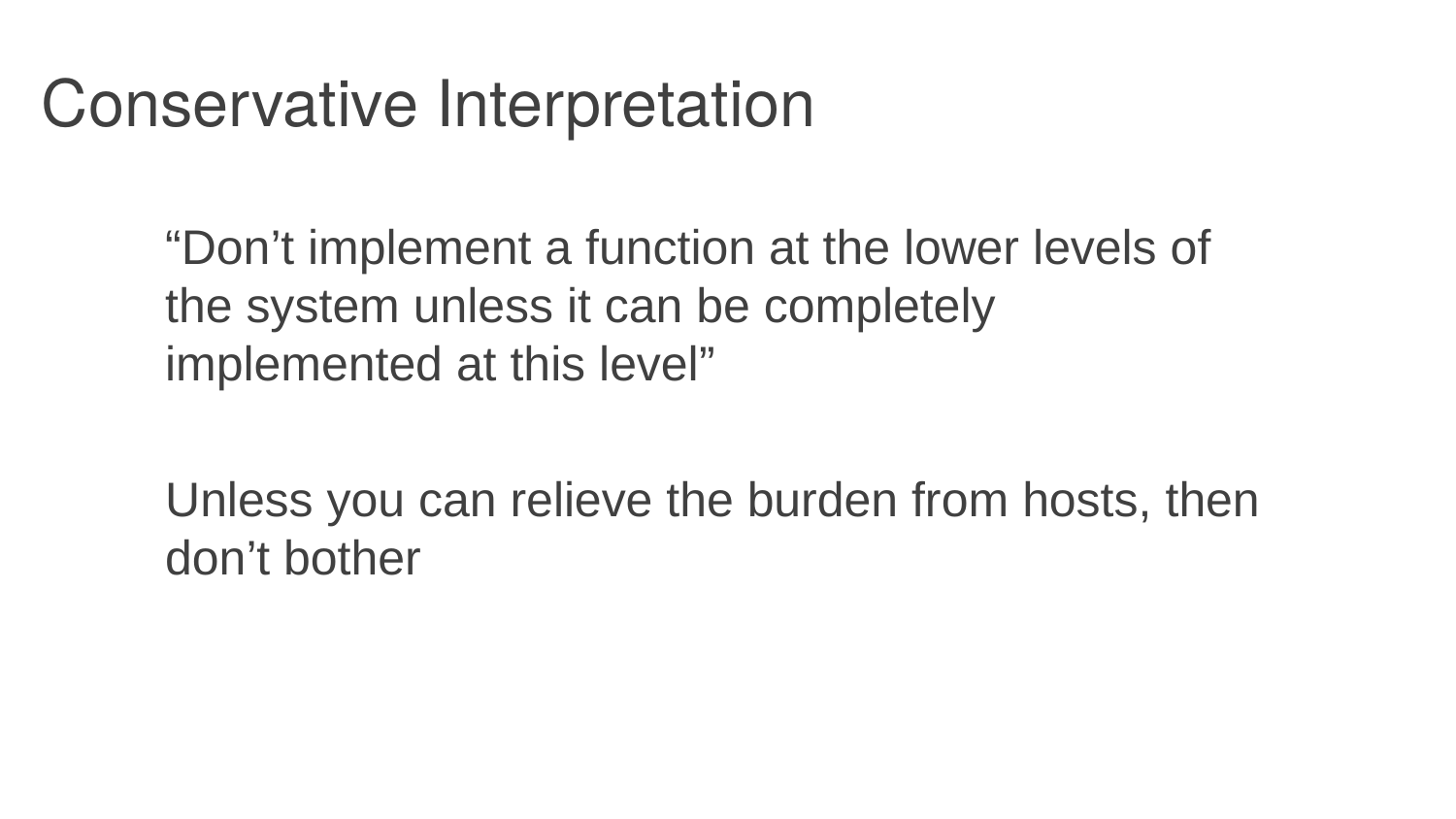

# Conservative Interpretation
“Don’t implement a function at the lower levels of the system unless it can be completely implemented at this level”

Unless you can relieve the burden from hosts, then don’t bother